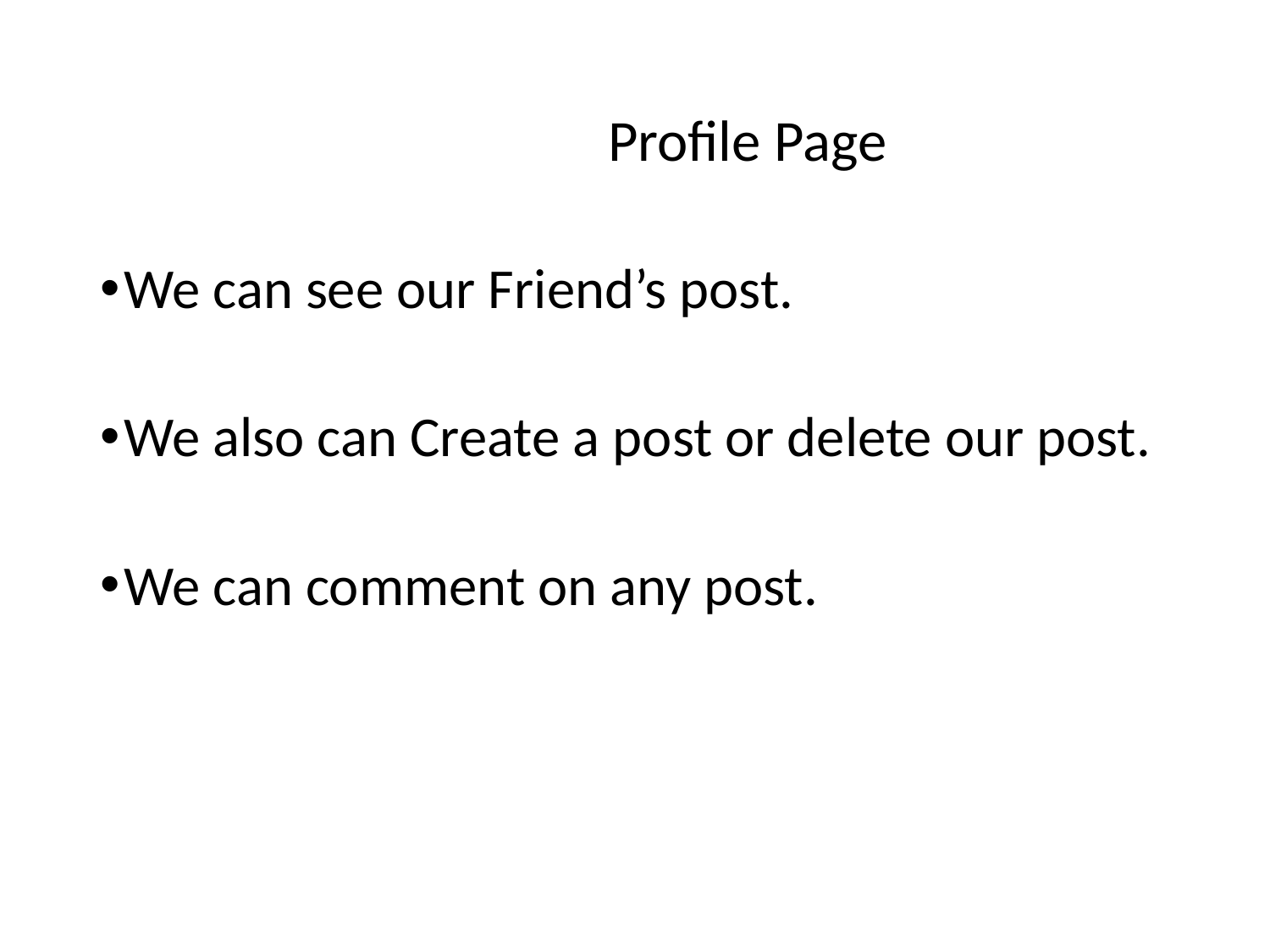

# Profile Page
We can see our Friend’s post.

We also can Create a post or delete our post.

We can comment on any post.